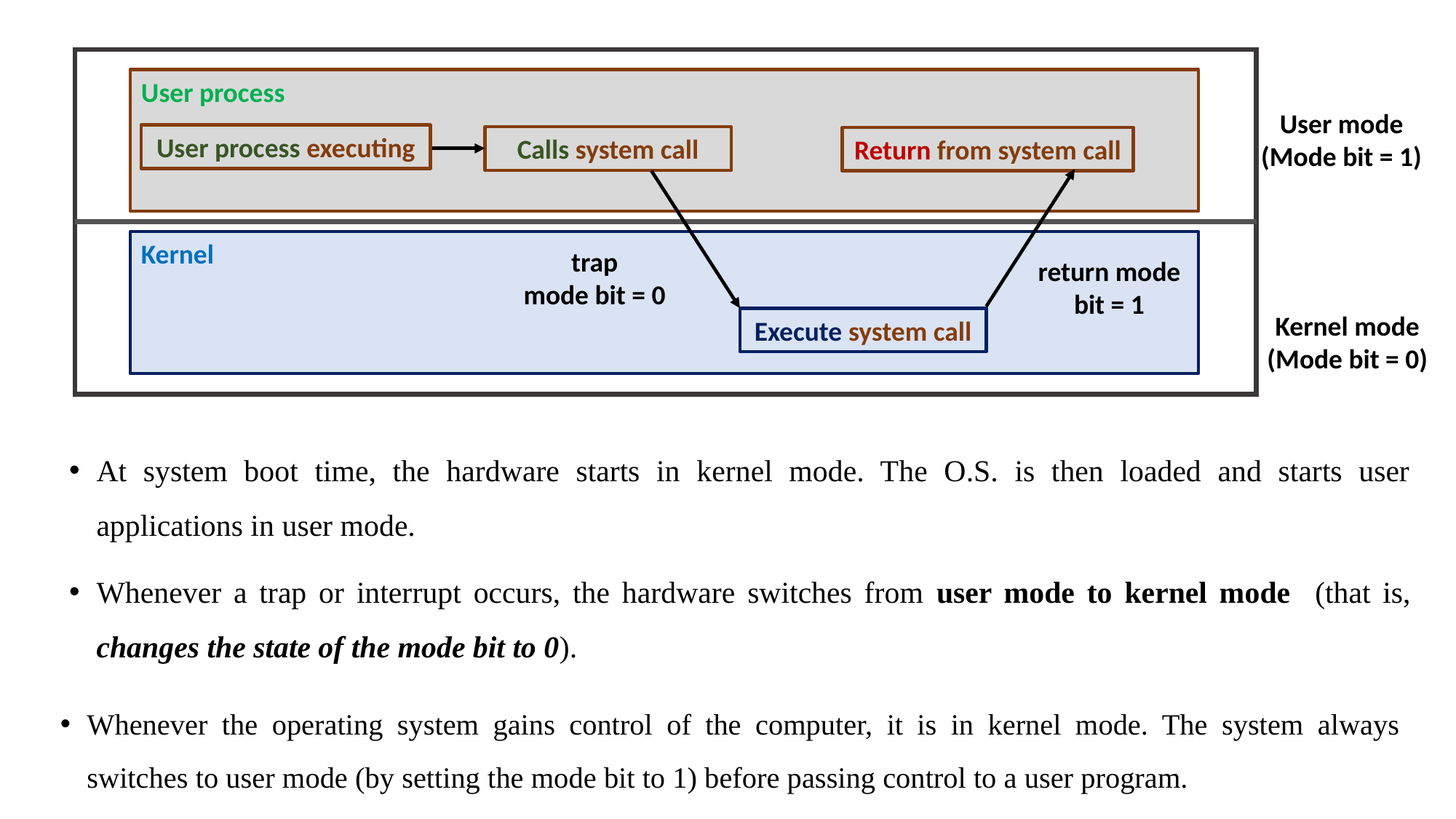

User process

User mode
(Mode bit = 1)
User process executing
Calls system call
Return from system call
Kernel

trap
mode bit = 0
return mode bit = 1
Kernel mode
(Mode bit = 0)
Execute system call
At system boot time, the hardware starts in kernel mode. The O.S. is then loaded and starts user applications in user mode.
Whenever a trap or interrupt occurs, the hardware switches from user mode to kernel mode  (that is, changes the state of the mode bit to 0).
Whenever the operating system gains control of the computer, it is in kernel mode. The system always switches to user mode (by setting the mode bit to 1) before passing control to a user program.